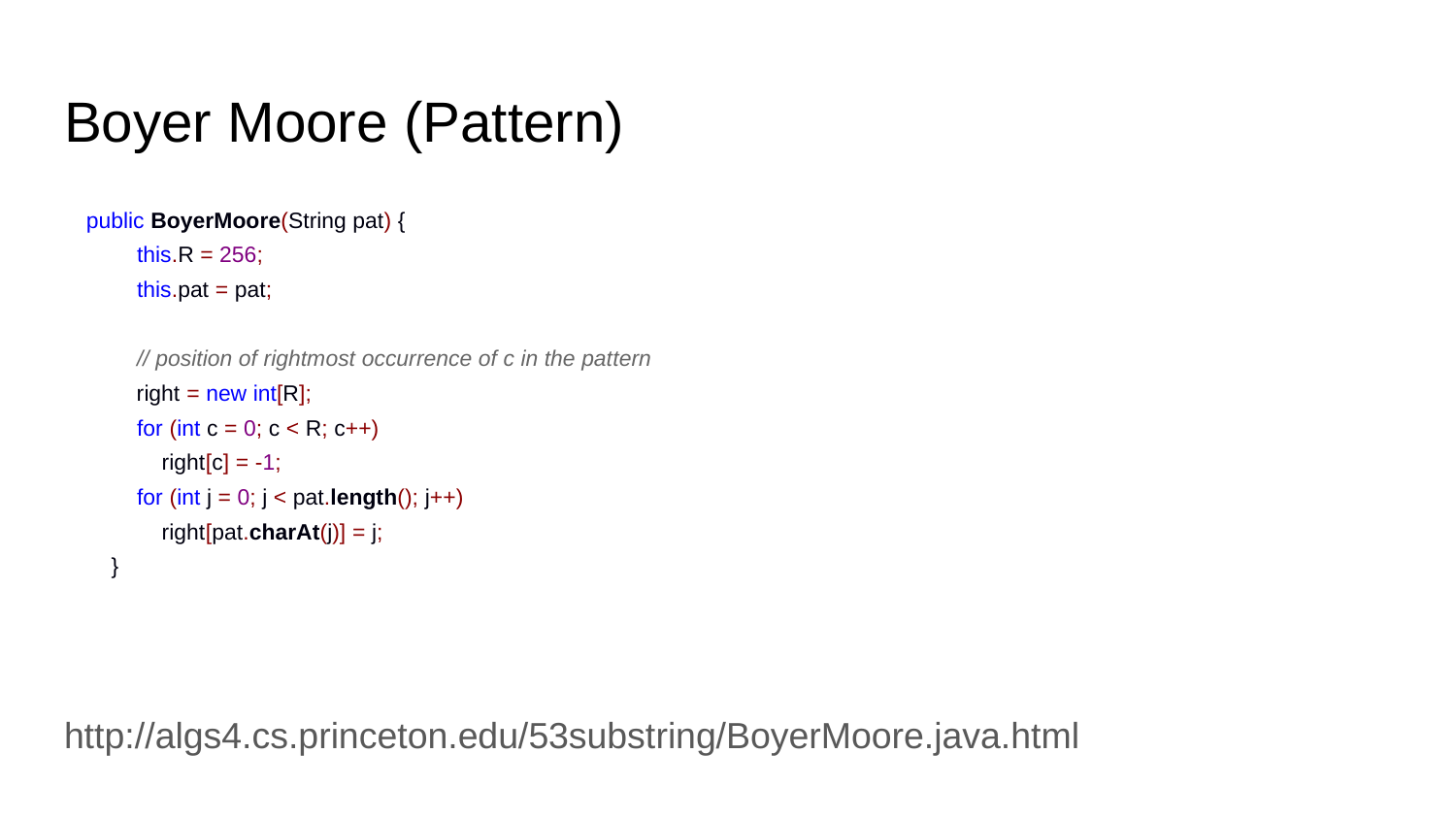

# Boyer Moore (Pattern)
public BoyerMoore(String pat) {
        this.R = 256;
        this.pat = pat;
        // position of rightmost occurrence of c in the pattern
        right = new int[R];
        for (int c = 0; c < R; c++)
            right[c] = -1;
        for (int j = 0; j < pat.length(); j++)
            right[pat.charAt(j)] = j;
    }

http://algs4.cs.princeton.edu/53substring/BoyerMoore.java.html